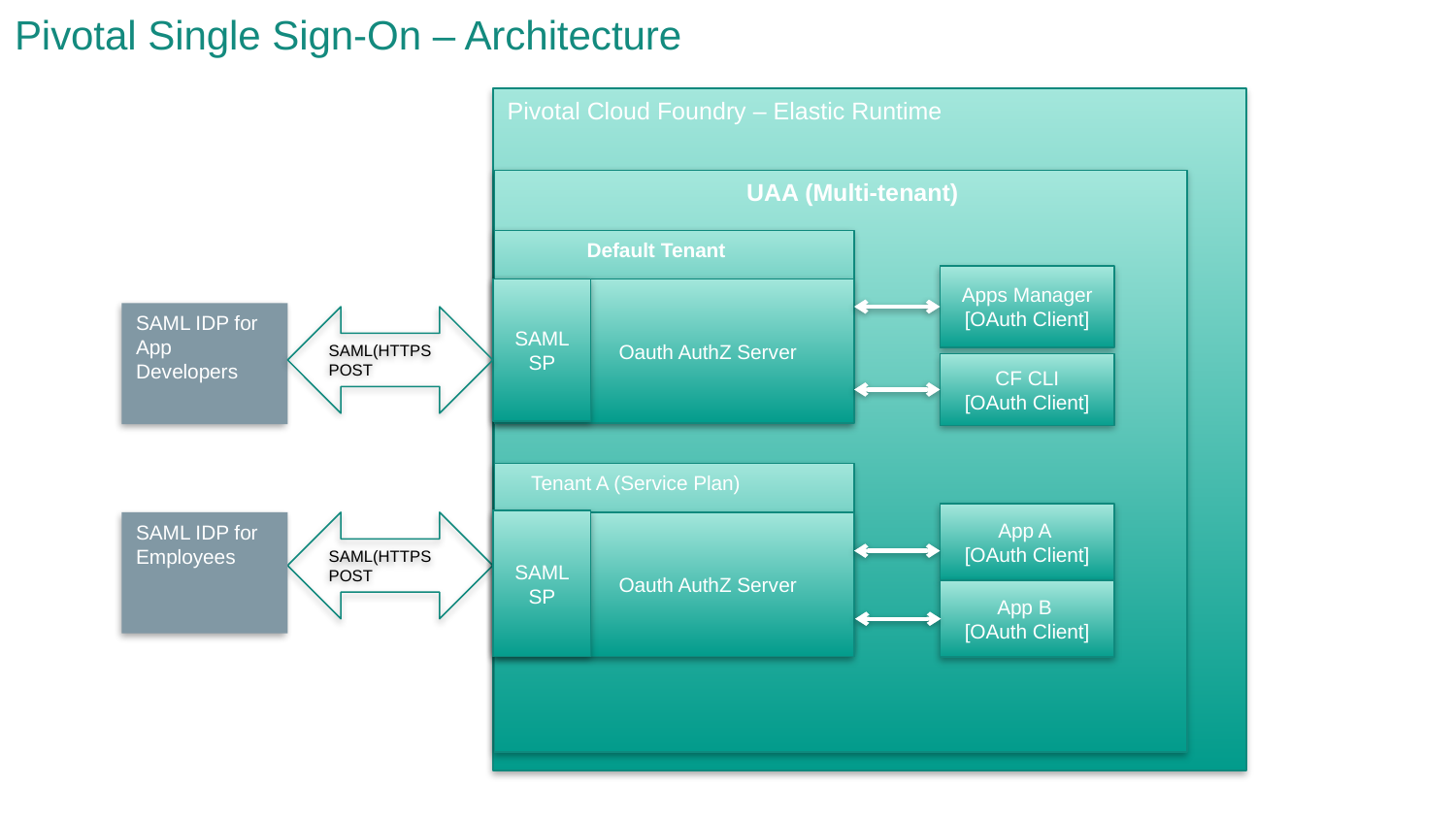

# Pivotal Single Sign-On – Architecture
Pivotal Cloud Foundry – Elastic Runtime
                                   UAA (Multi-tenant)
              Default Tenant
            Oauth AuthZ Server
Apps Manager
[OAuth Client]
SAML SP
SAML IDP for App Developers
SAML(HTTPS POST
CF CLI
[OAuth Client]
    Tenant A (Service Plan)
            Oauth AuthZ Server
App A
[OAuth Client]
SAML SP
SAML IDP for Employees
SAML(HTTPS POST
App B
[OAuth Client]